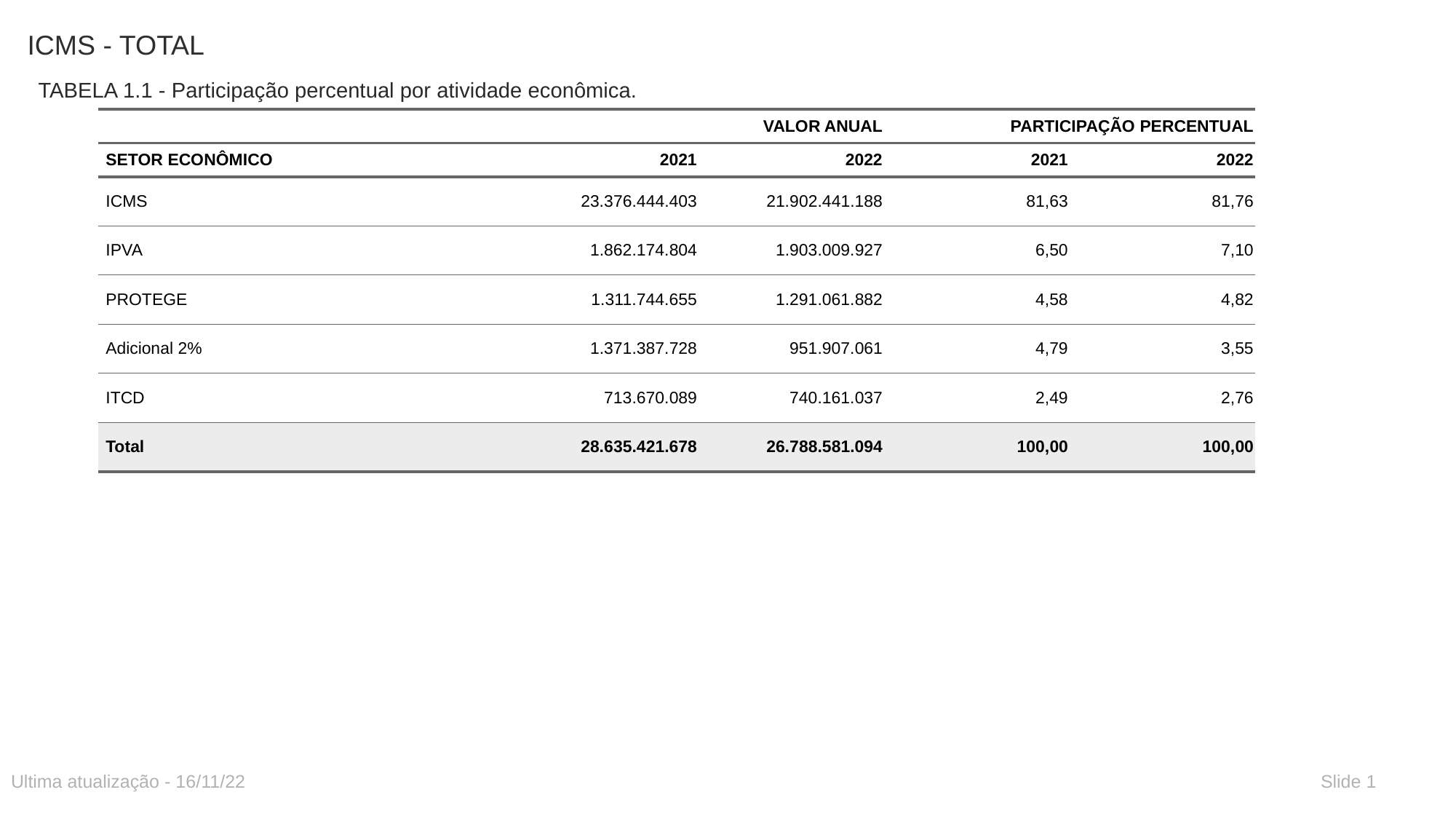

# ICMS - TOTAL
TABELA 1.1 - Participação percentual por atividade econômica.
|  | VALOR ANUAL | VALOR ANUAL | PARTICIPAÇÃO PERCENTUAL | PARTICIPAÇÃO PERCENTUAL |
| --- | --- | --- | --- | --- |
| SETOR ECONÔMICO | 2021 | 2022 | 2021 | 2022 |
| ICMS | 23.376.444.403 | 21.902.441.188 | 81,63 | 81,76 |
| IPVA | 1.862.174.804 | 1.903.009.927 | 6,50 | 7,10 |
| PROTEGE | 1.311.744.655 | 1.291.061.882 | 4,58 | 4,82 |
| Adicional 2% | 1.371.387.728 | 951.907.061 | 4,79 | 3,55 |
| ITCD | 713.670.089 | 740.161.037 | 2,49 | 2,76 |
| Total | 28.635.421.678 | 26.788.581.094 | 100,00 | 100,00 |
Ultima atualização - 16/11/22
Slide 1